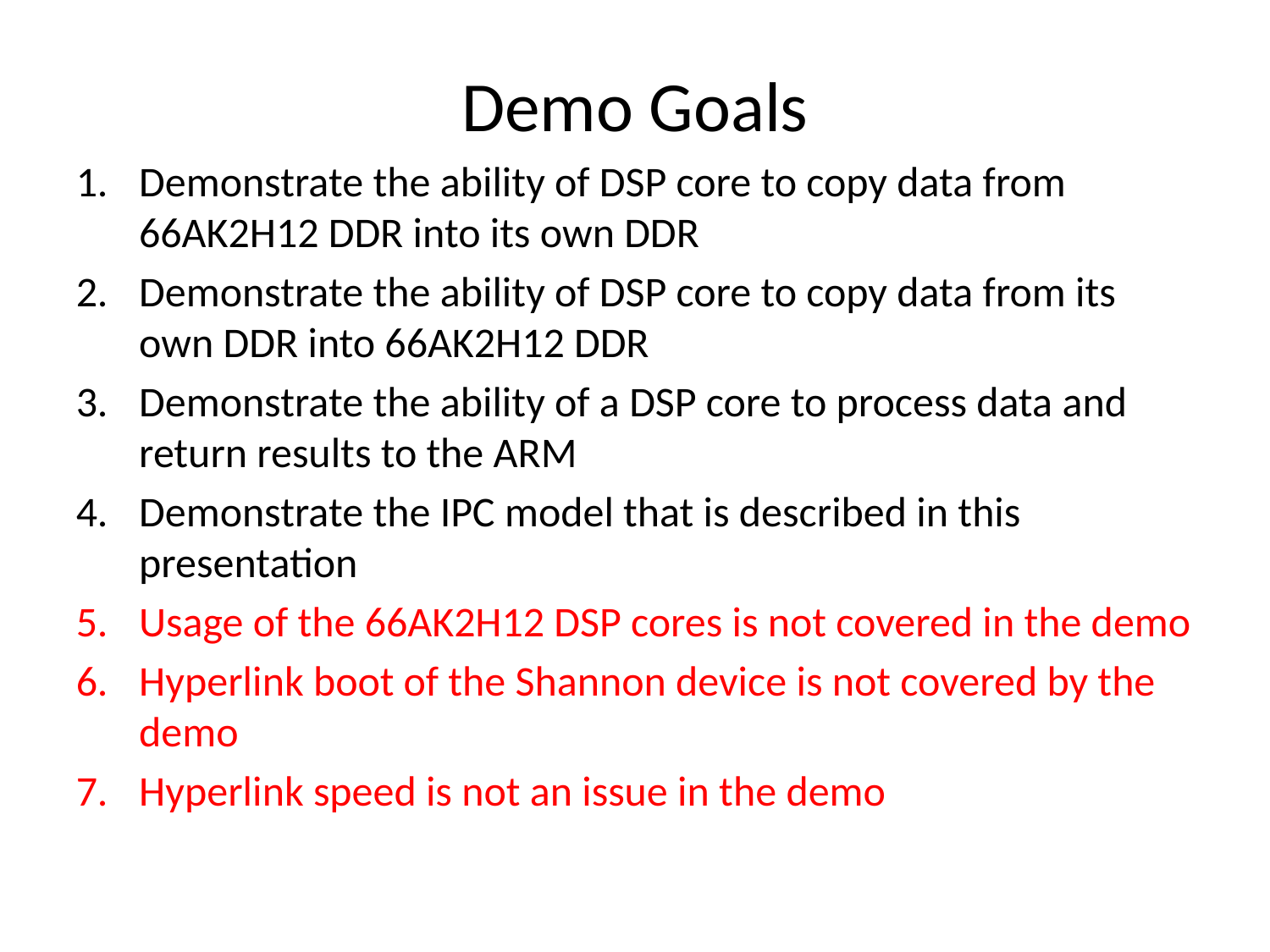

# Demo Goals
Demonstrate the ability of DSP core to copy data from 66AK2H12 DDR into its own DDR
Demonstrate the ability of DSP core to copy data from its own DDR into 66AK2H12 DDR
Demonstrate the ability of a DSP core to process data and return results to the ARM
Demonstrate the IPC model that is described in this presentation
Usage of the 66AK2H12 DSP cores is not covered in the demo
Hyperlink boot of the Shannon device is not covered by the demo
Hyperlink speed is not an issue in the demo